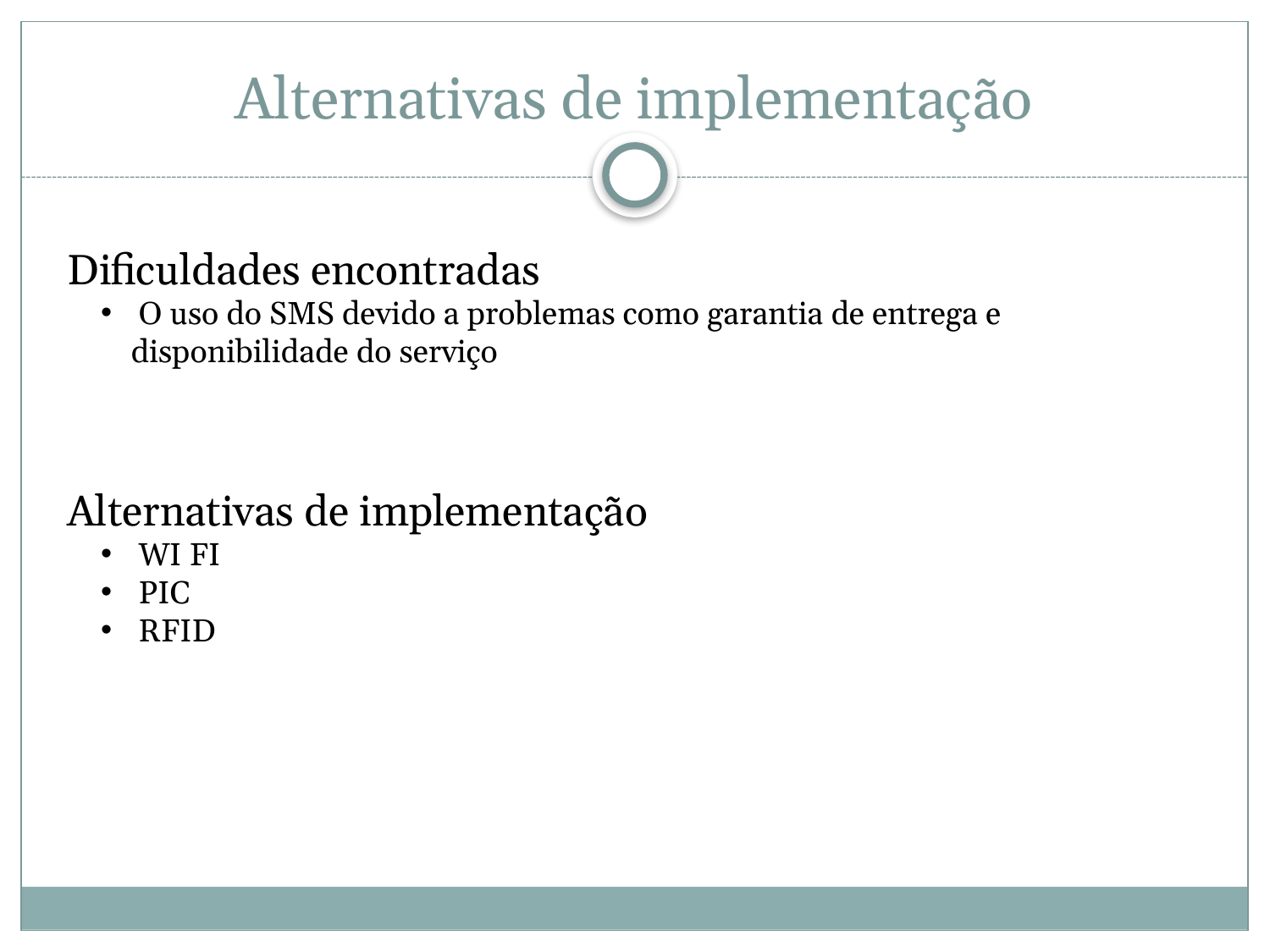

# Alternativas de implementação
Dificuldades encontradas
 O uso do SMS devido a problemas como garantia de entrega e disponibilidade do serviço

Alternativas de implementação
 WI FI
 PIC
 RFID